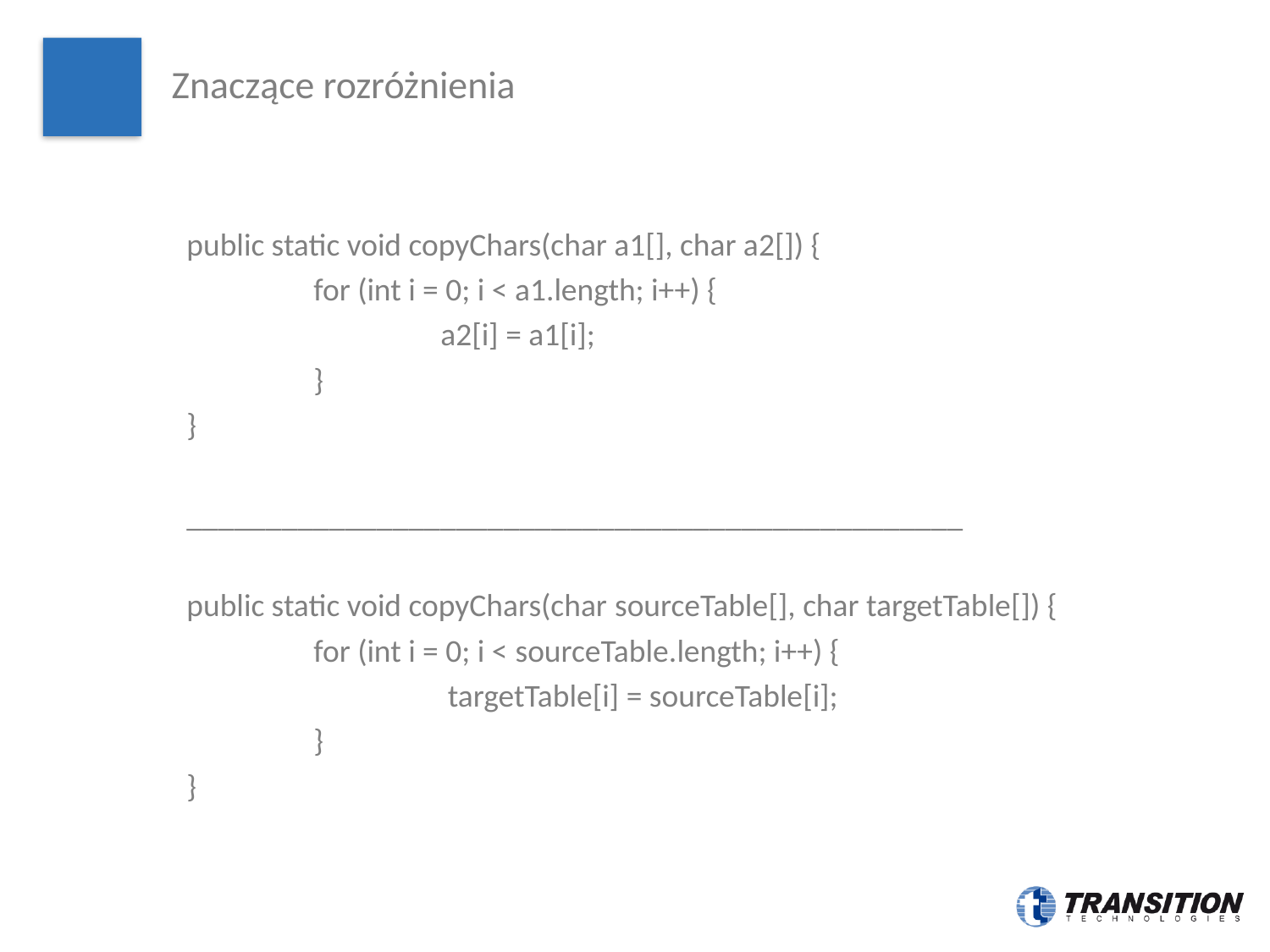

# Znaczące rozróżnienia
public static void copyChars(char a1[], char a2[]) {
	for (int i = 0; i < a1.length; i++) {
		a2[i] = a1[i];
	}
}

_________________________________________________

public static void copyChars(char sourceTable[], char targetTable[]) {
	for (int i = 0; i < sourceTable.length; i++) {
		 targetTable[i] = sourceTable[i];
	}
}